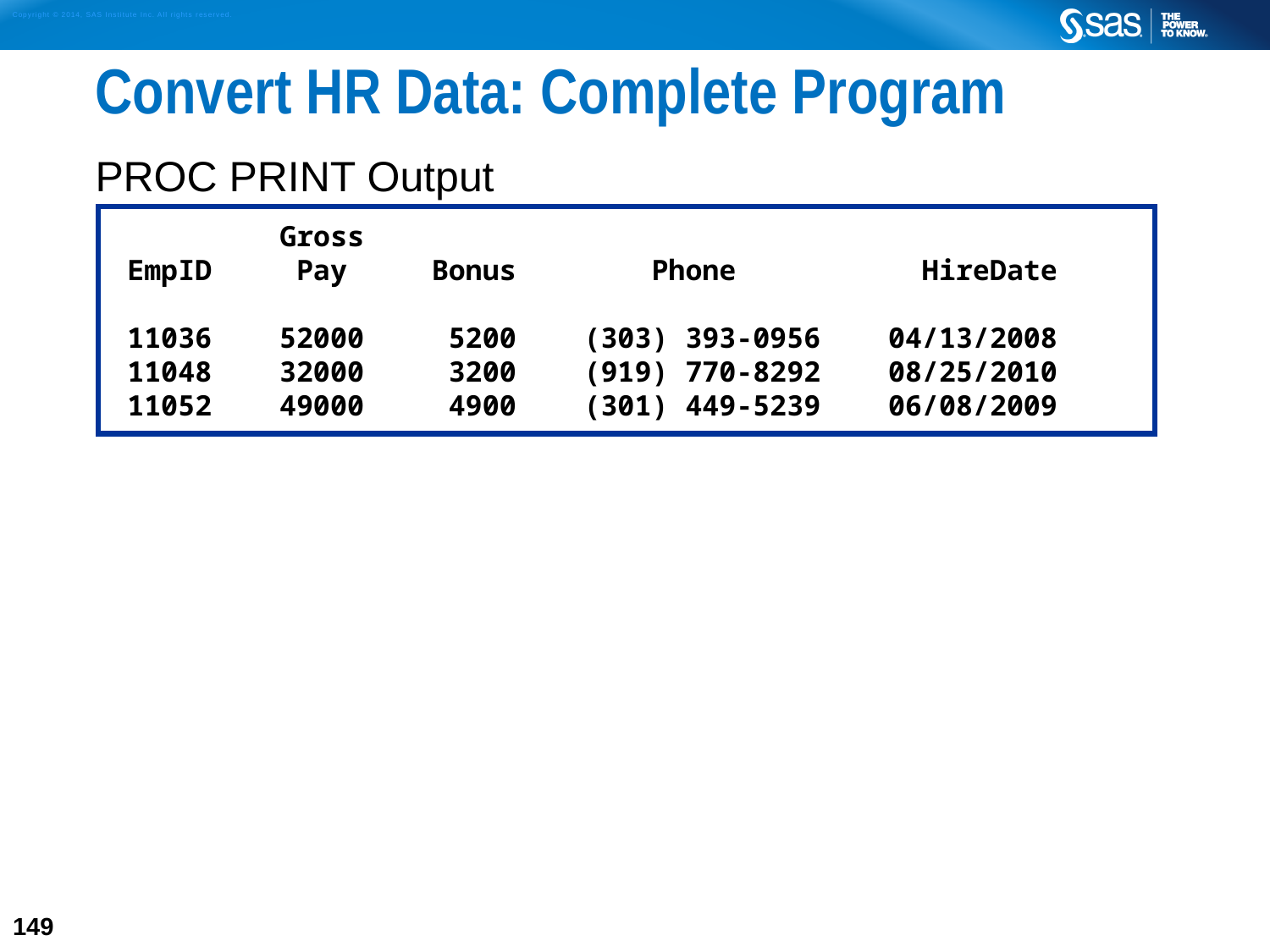

# Convert HR Data: Complete Program
PROC PRINT Output
          Gross
 EmpID     Pay     Bonus        Phone           HireDate

 11036    52000     5200    (303) 393-0956    04/13/2008
 11048    32000     3200    (919) 770-8292    08/25/2010
 11052    49000     4900    (301) 449-5239    06/08/2009

149